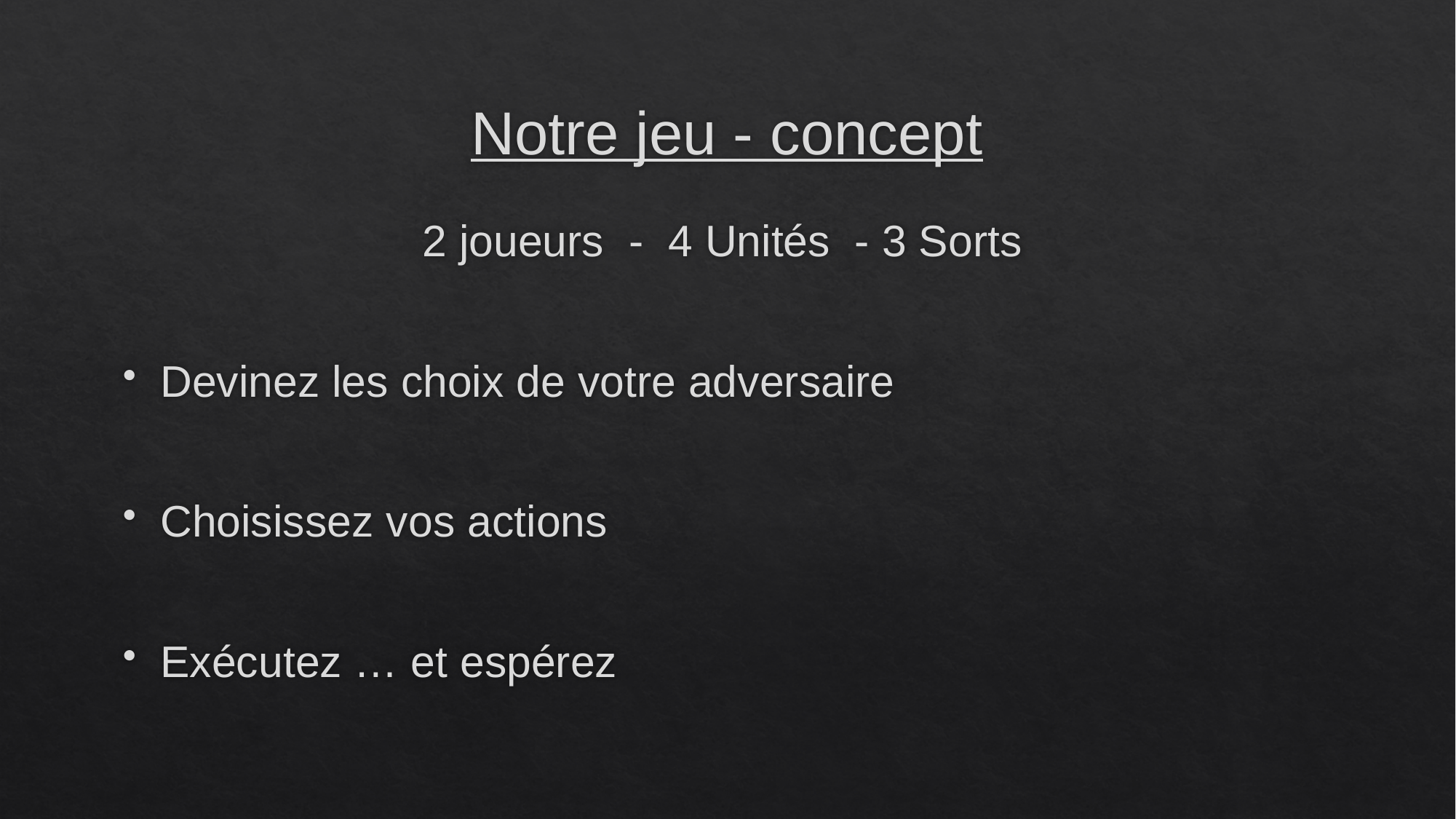

# Notre jeu - concept
2 joueurs  -  4 Unités  - 3 Sorts

Devinez les choix de votre adversaire

Choisissez vos actions

Exécutez … et espérez